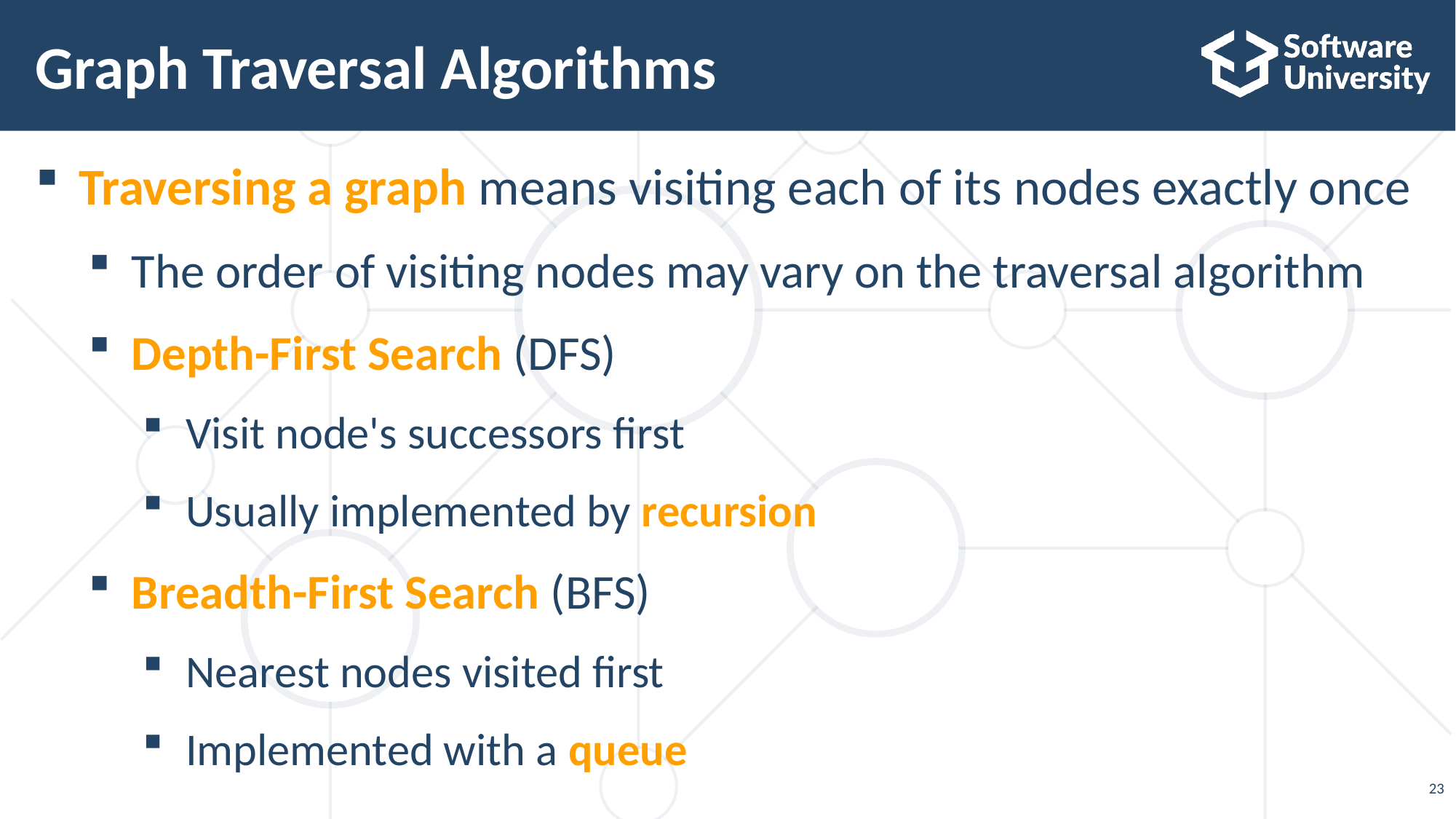

# Graph Traversal Algorithms
Traversing a graph means visiting each of its nodes exactly once
The order of visiting nodes may vary on the traversal algorithm
Depth-First Search (DFS)
Visit node's successors first
Usually implemented by recursion
Breadth-First Search (BFS)
Nearest nodes visited first
Implemented with a queue

23